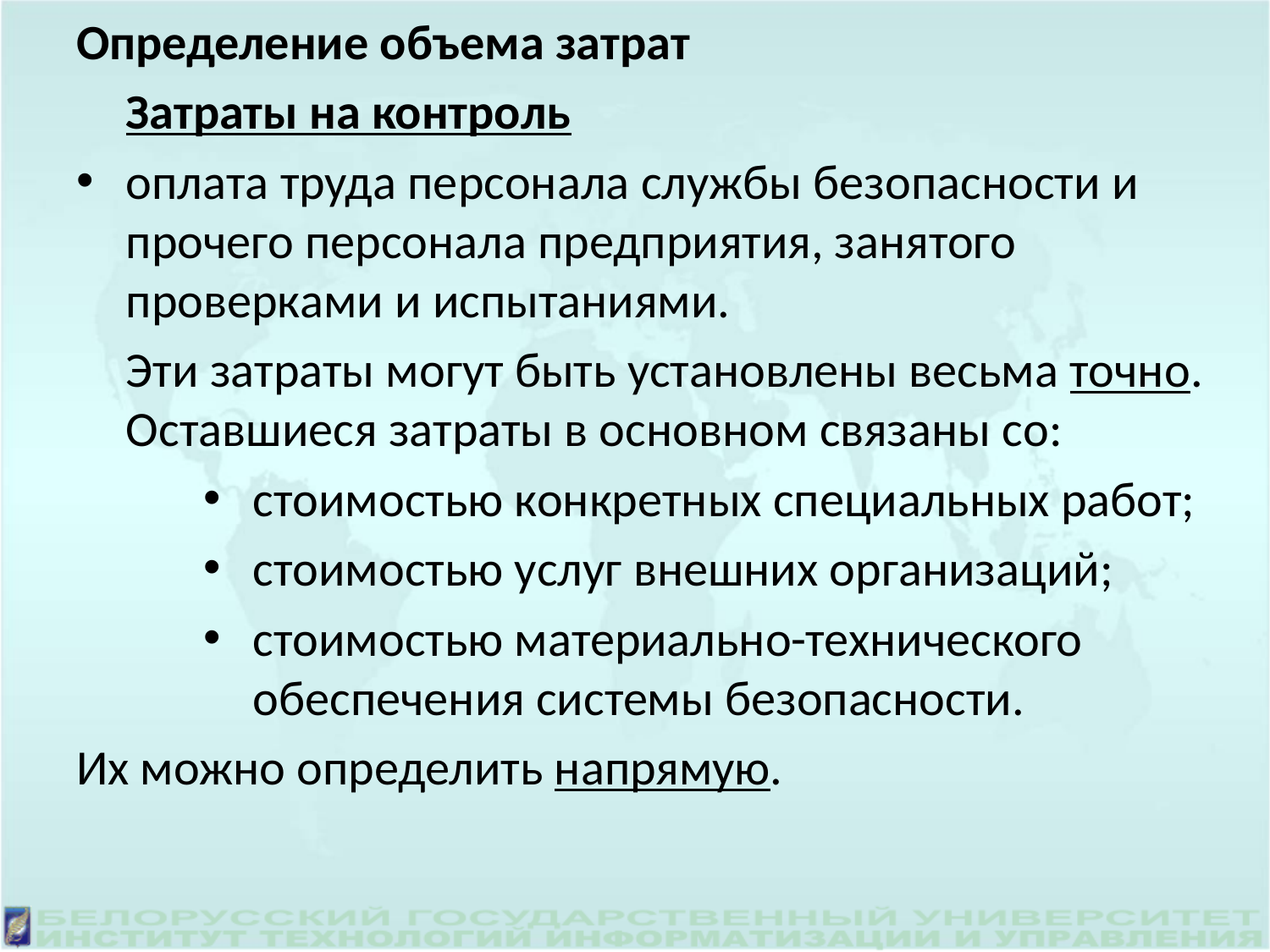

Определение объема затрат
	Затраты на контроль
оплата труда персонала службы безопасности и прочего персонала предприятия, занятого проверками и испытаниями.
	Эти затраты могут быть установлены весьма точно. Оставшиеся затраты в основном связаны со:
стоимостью конкретных специальных работ;
стоимостью услуг внешних организаций;
стоимостью материально-технического обеспечения системы безопасности.
Их можно определить напрямую.